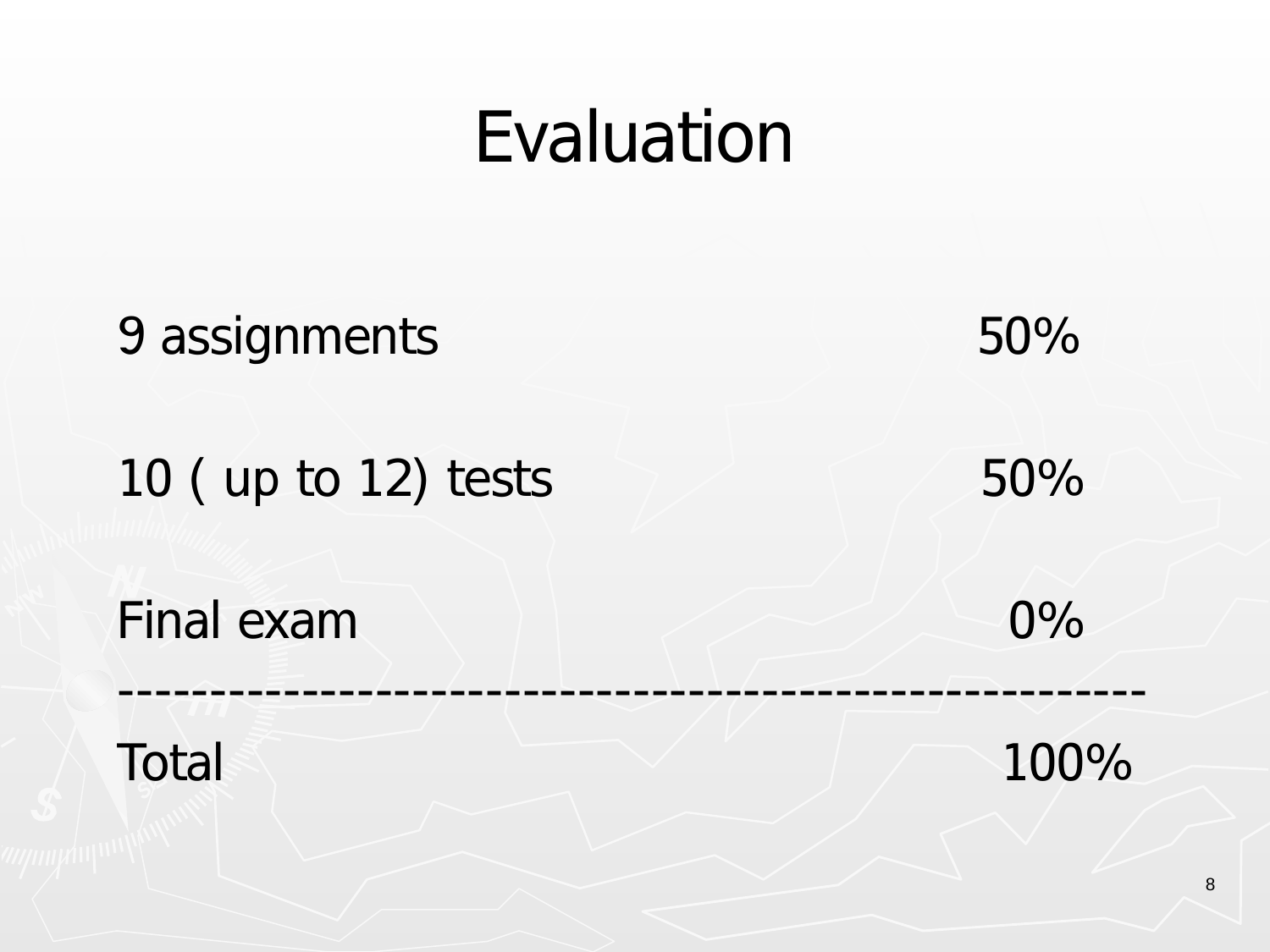

# Evaluation

9 assignments                                  50%

10 ( up to 12) tests                           50%

Final exam                                         0%
--------------------------------------------------------
Total                                                 100%

8